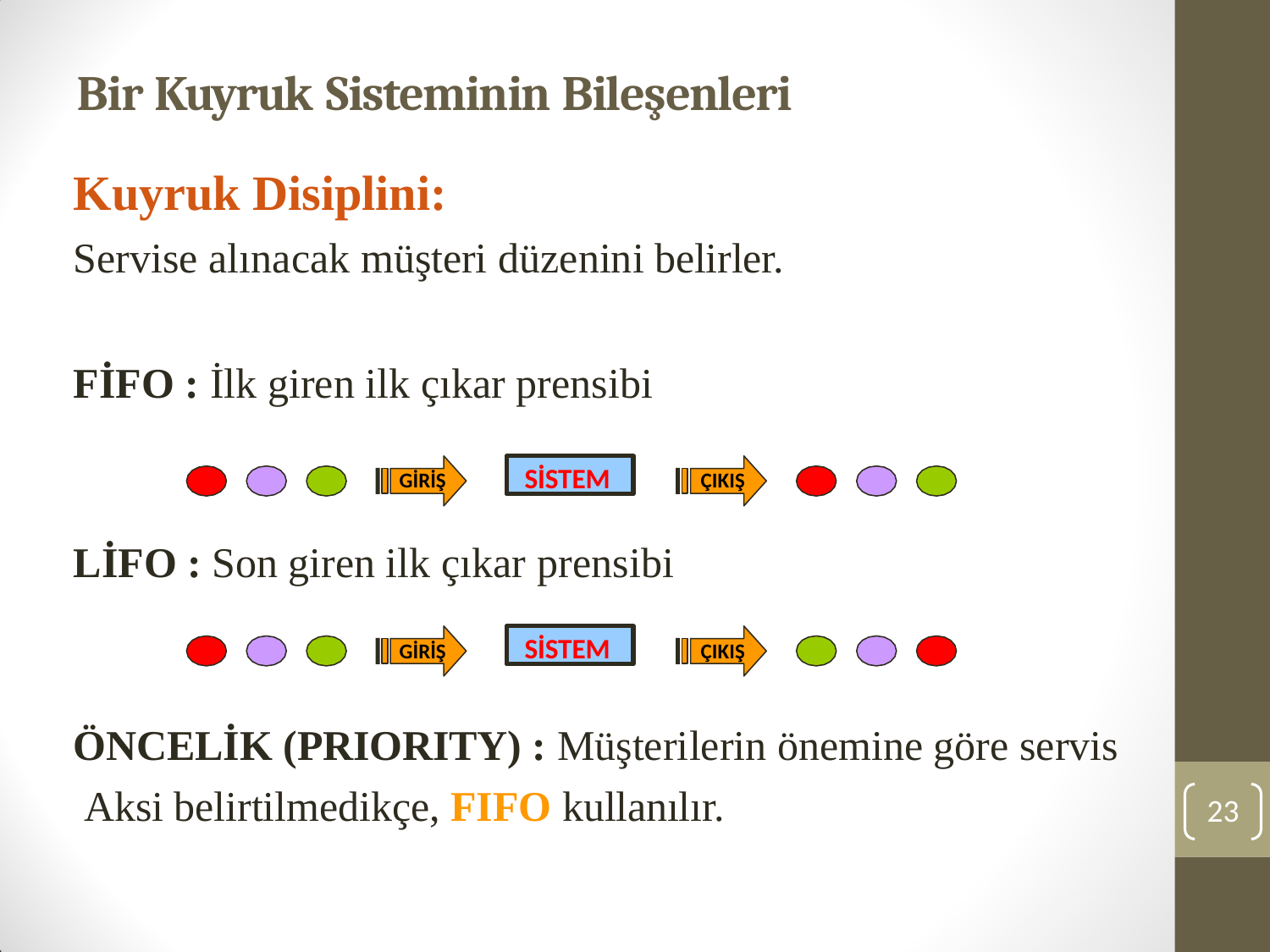

# Bir Kuyruk Sisteminin Bileşenleri
Kuyruk Disiplini:
Servise alınacak müşteri düzenini belirler.

FİFO : İlk giren ilk çıkar prensibi
SİSTEM

GİRİŞ
ÇIKIŞ

LİFO : Son giren ilk çıkar prensibi

SİSTEM

GİRİŞ
ÇIKIŞ

ÖNCELİK (PRIORITY) : Müşterilerin önemine göre servis  Aksi belirtilmedikçe, FIFO kullanılır.

23